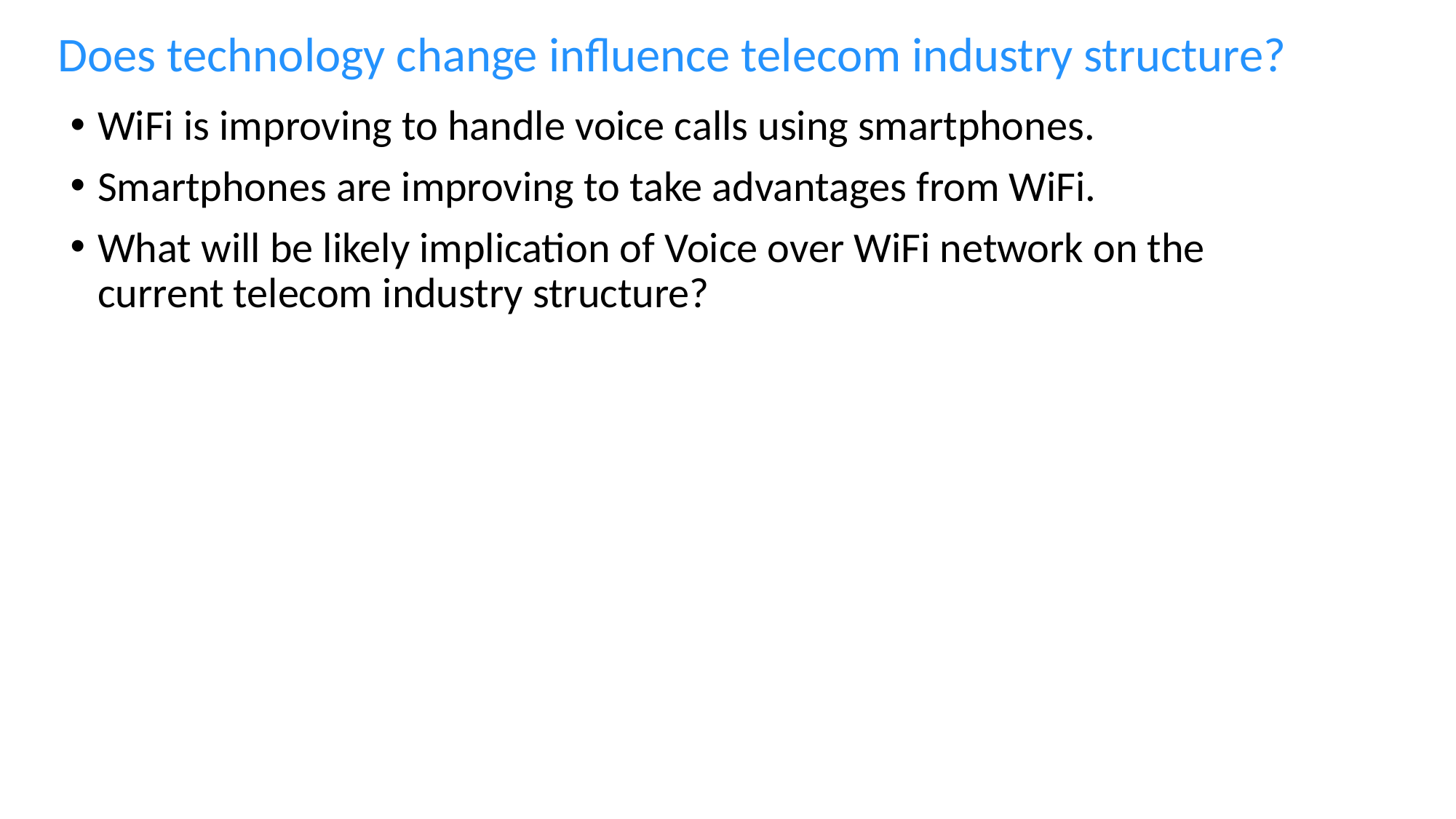

# Does technology change influence telecom industry structure?
WiFi is improving to handle voice calls using smartphones.
Smartphones are improving to take advantages from WiFi.
What will be likely implication of Voice over WiFi network on the current telecom industry structure?